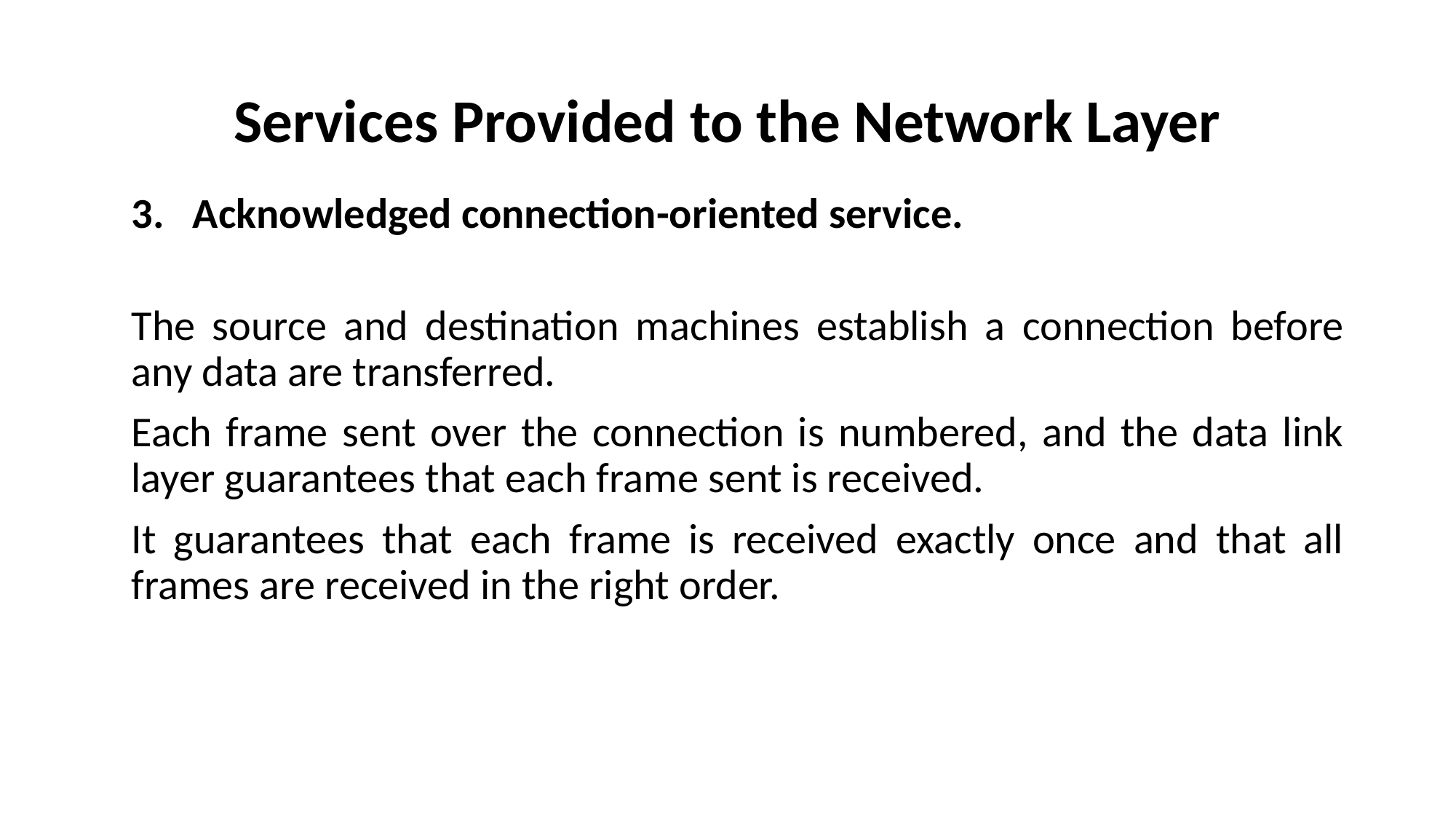

# Services Provided to the Network Layer
Acknowledged connection-oriented service.
The source and destination machines establish a connection before any data are transferred.
Each frame sent over the connection is numbered, and the data link layer guarantees that each frame sent is received.
It guarantees that each frame is received exactly once and that all frames are received in the right order.